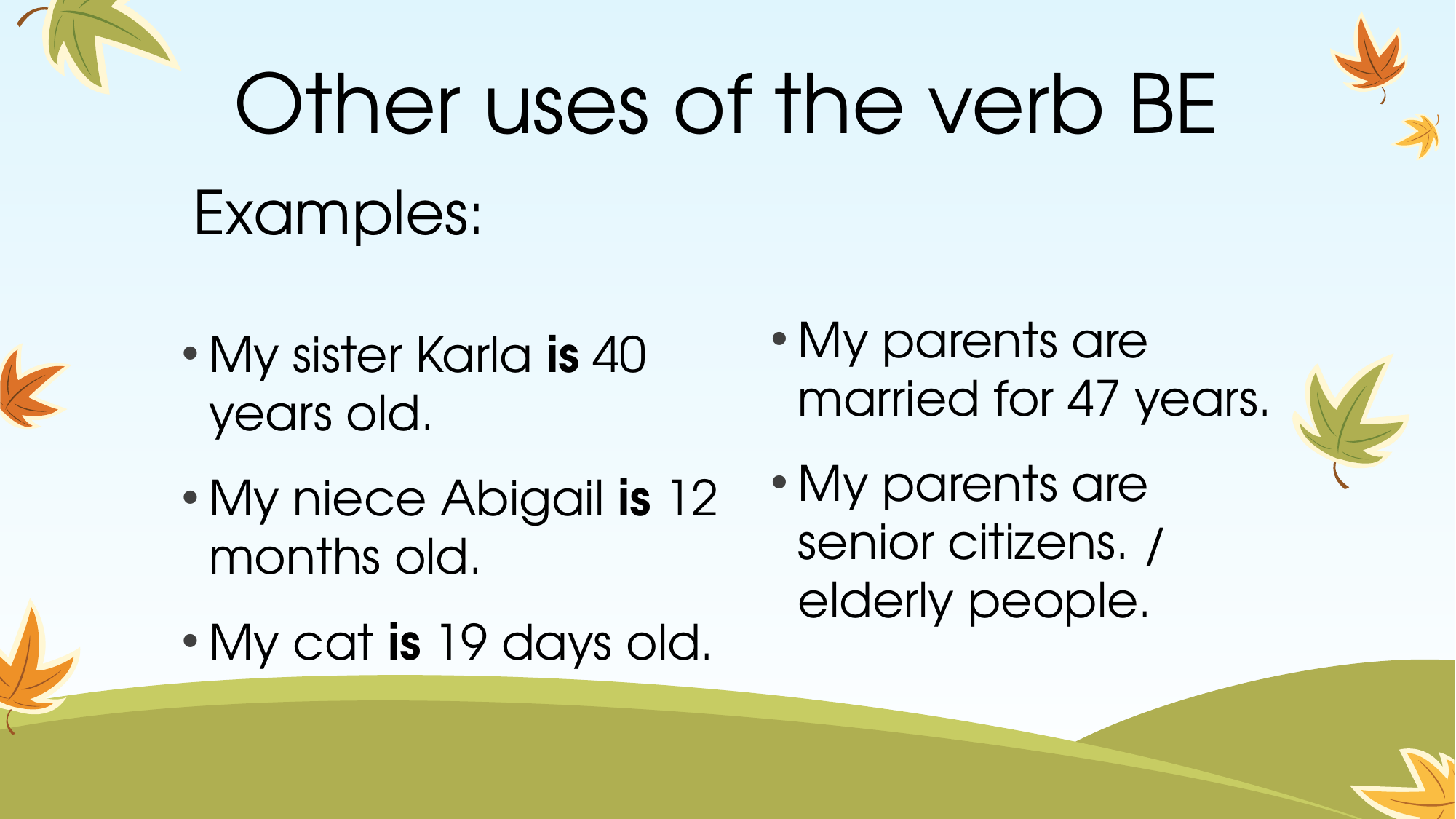

Other uses of the verb BE
Examples:

My parents are married for 47 years.
My parents are senior citizens. / elderly people.

My sister Karla is 40 years old.
My niece Abigail is 12 months old.
My cat is 19 days old.